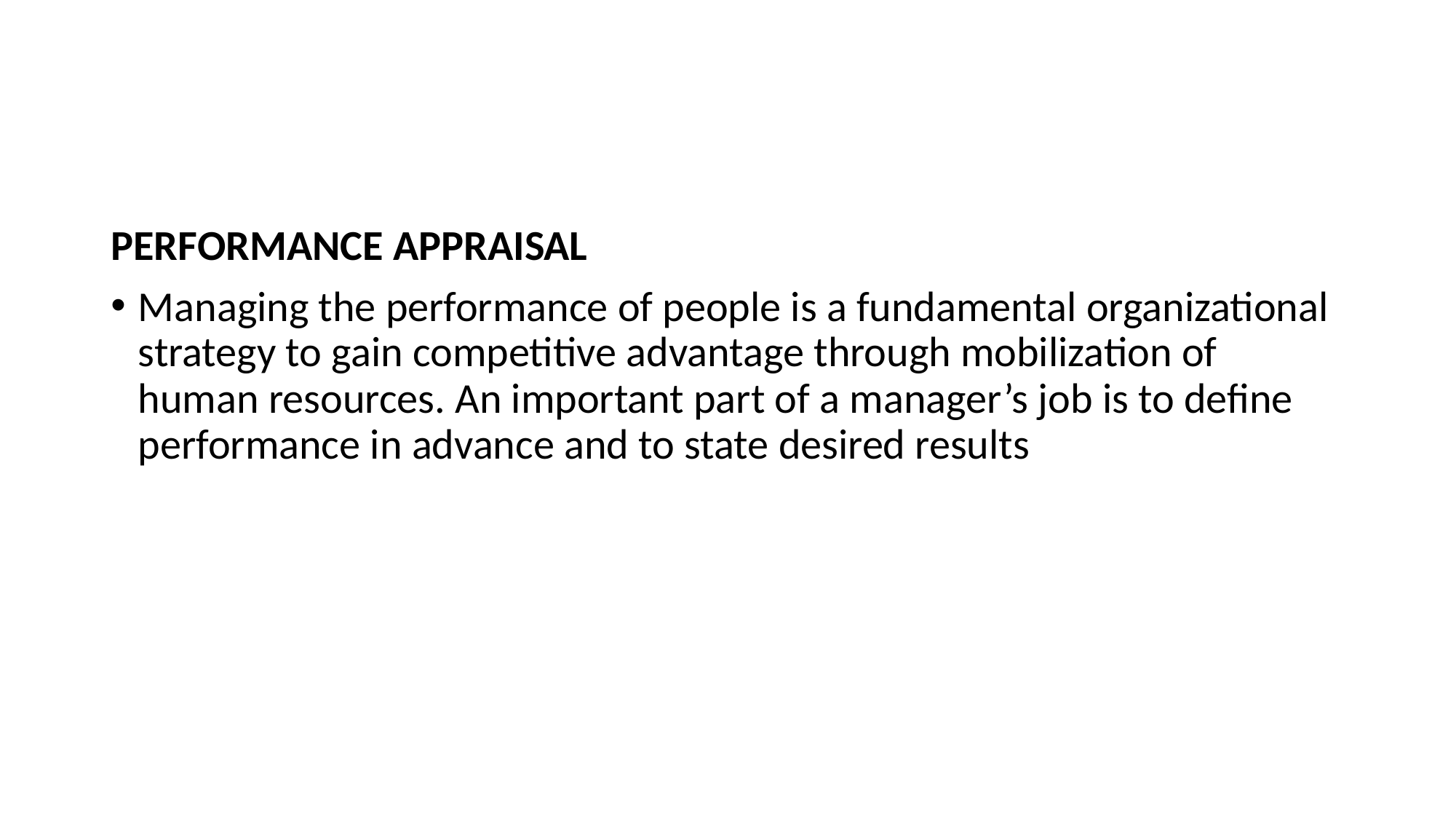

#
PERFORMANCE APPRAISAL
Managing the performance of people is a fundamental organizational strategy to gain competitive advantage through mobilization of human resources. An important part of a manager’s job is to define performance in advance and to state desired results